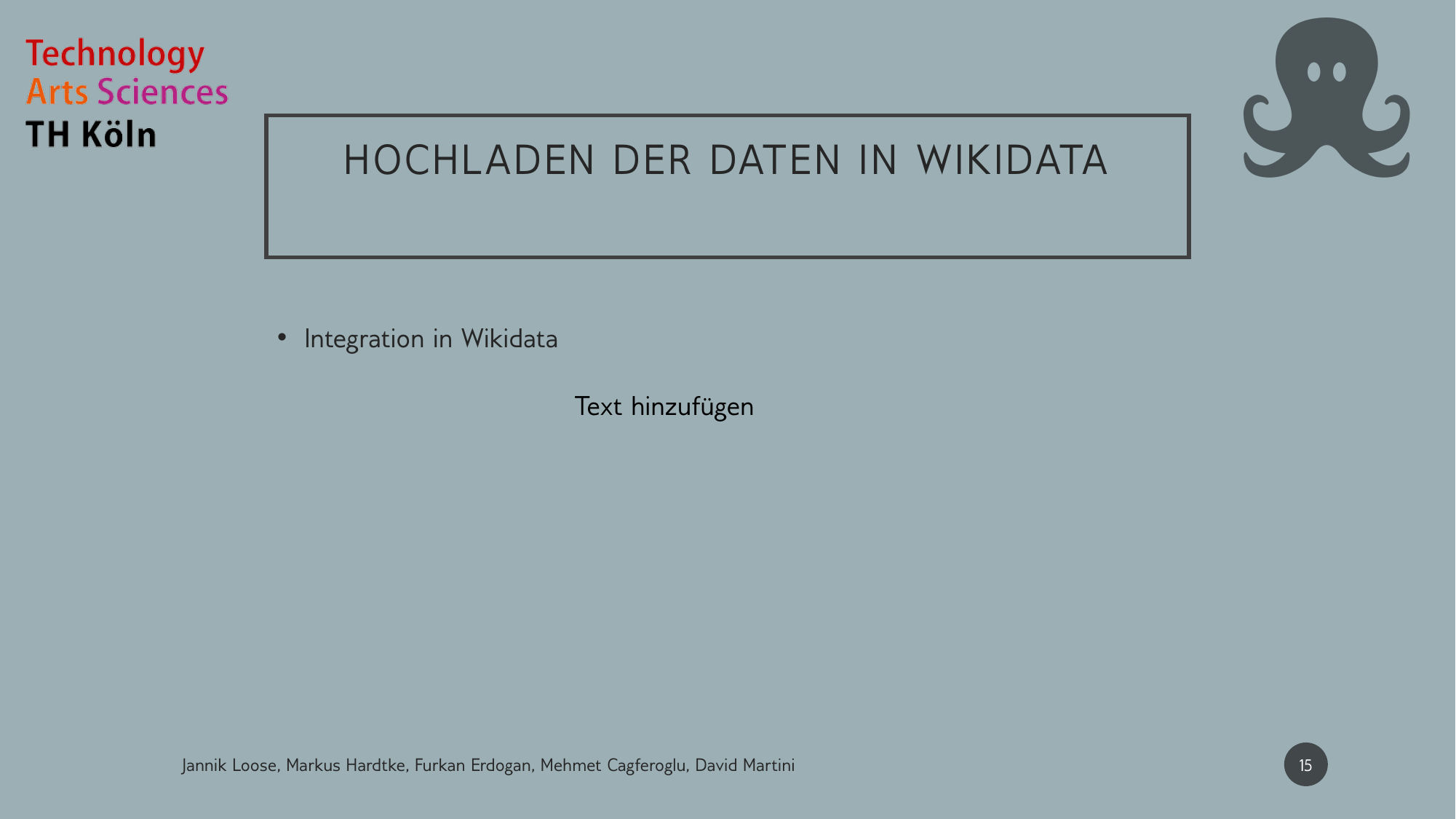

# Hochladen der daten in WikiData
Integration in Wikidata

Text hinzufügen
Jannik Loose, Markus Hardtke, Furkan Erdogan, Mehmet Cagferoglu, David Martini
15